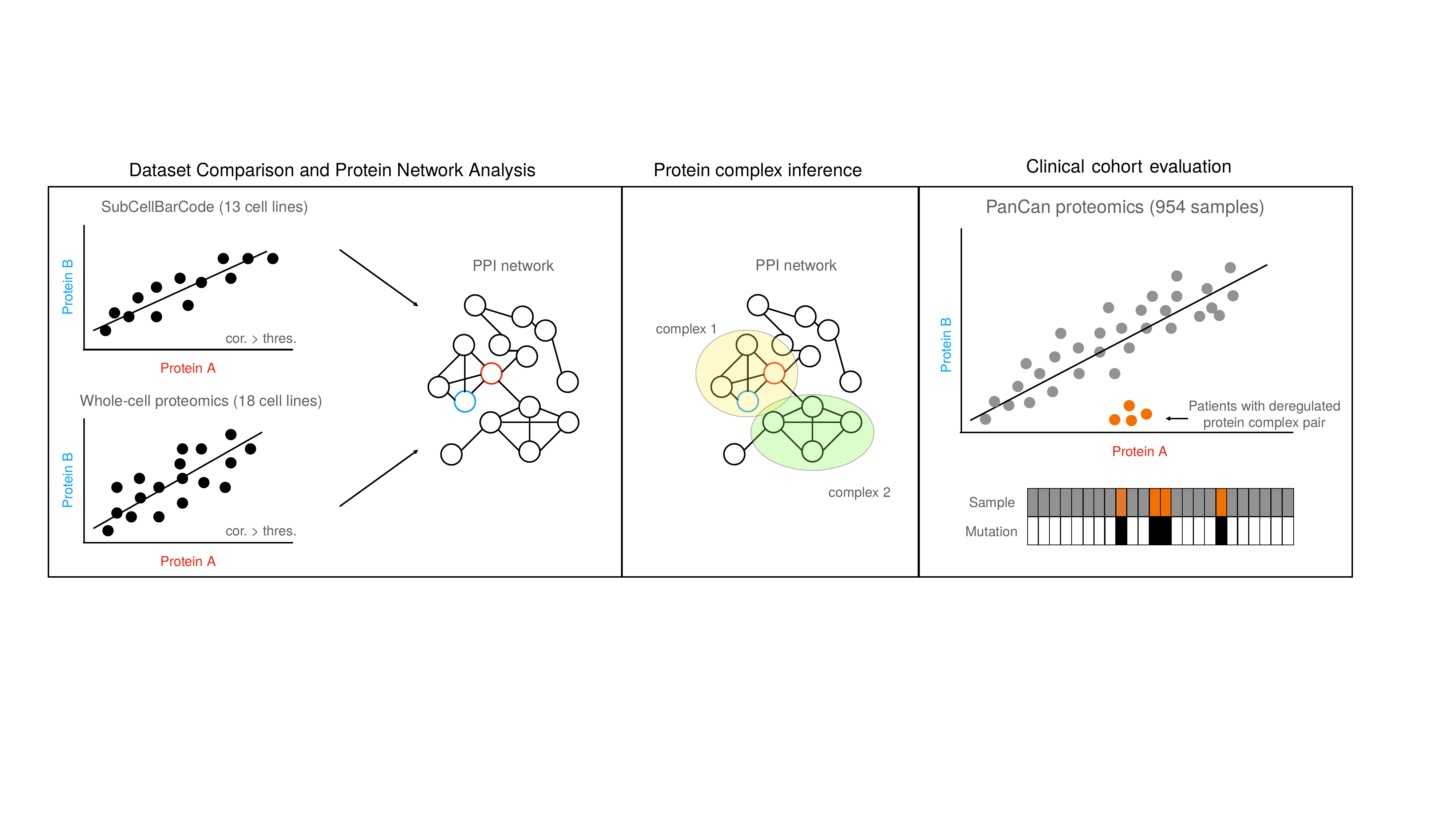

Clinical cohort evaluation
Dataset Comparison and Protein Network Analysis
Protein complex inference

PanCan proteomics (954 samples)
SubCellBarCode (13 cell lines)

Protein B

Patients with deregulated
protein complex pair

Protein A

PPI network
PPI network

Protein B

complex 1

cor. > thres.

Protein A

Whole-cell proteomics (18 cell lines)

Protein B

complex 2

Sample

cor. > thres.
Mutation

Protein A